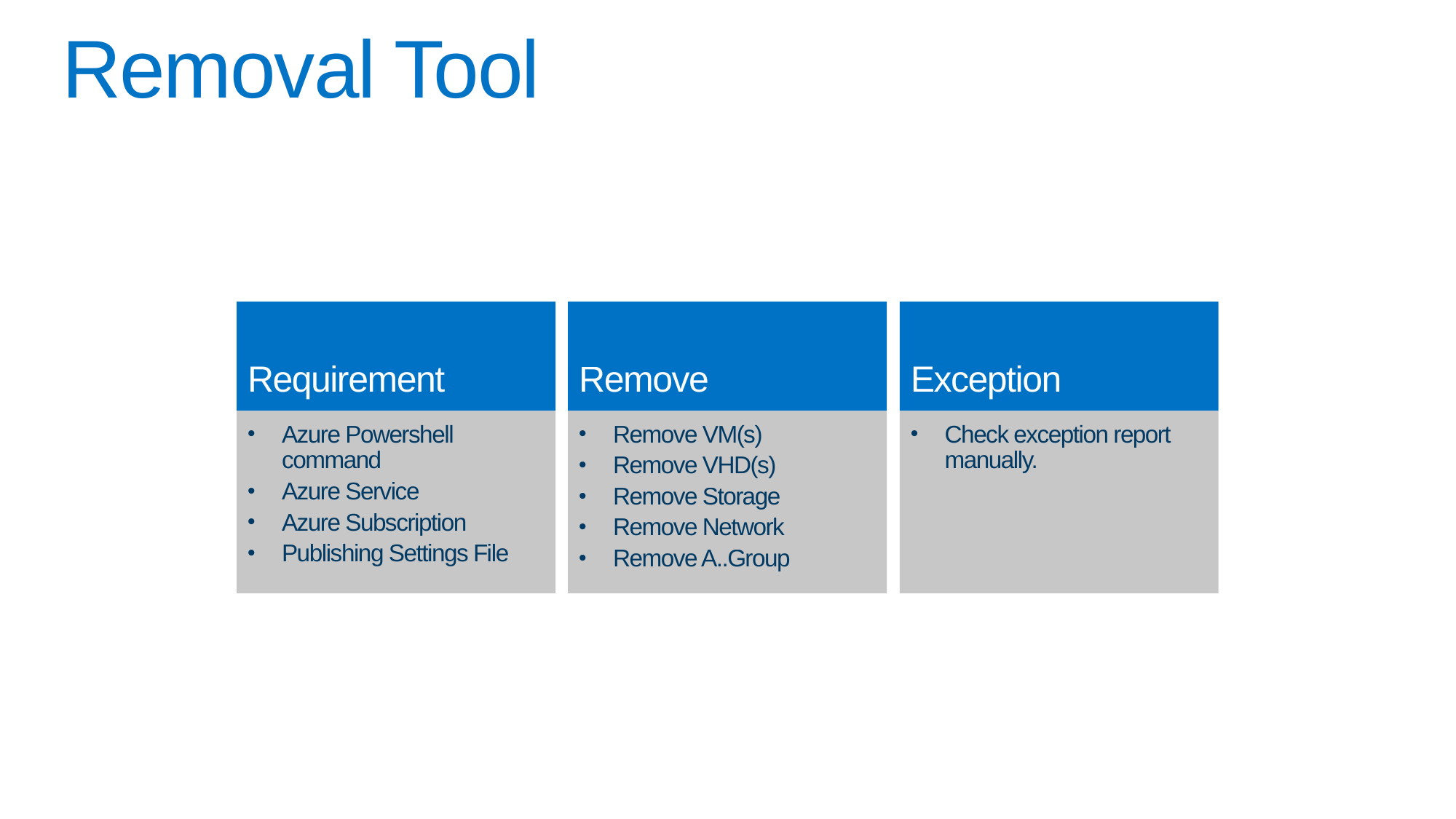

# Removal Tool
Requirement
Remove
Exception
Azure Powershell command
Azure Service
Azure Subscription
Publishing Settings File
Remove VM(s)
Remove VHD(s)
Remove Storage
Remove Network
Remove A..Group
Check exception report manually.